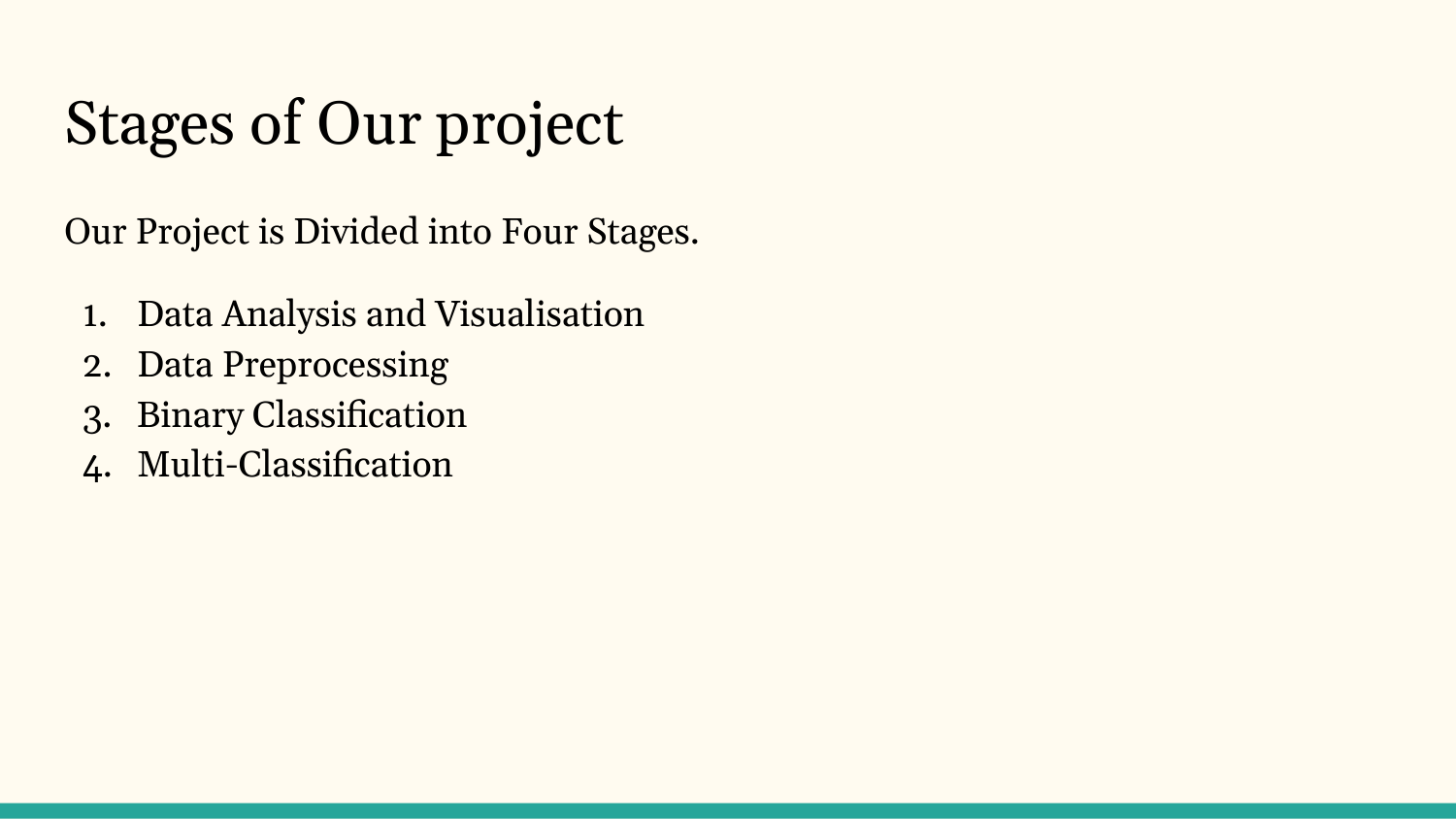

# Stages of Our project
Our Project is Divided into Four Stages.
Data Analysis and Visualisation
Data Preprocessing
Binary Classification
Multi-Classification